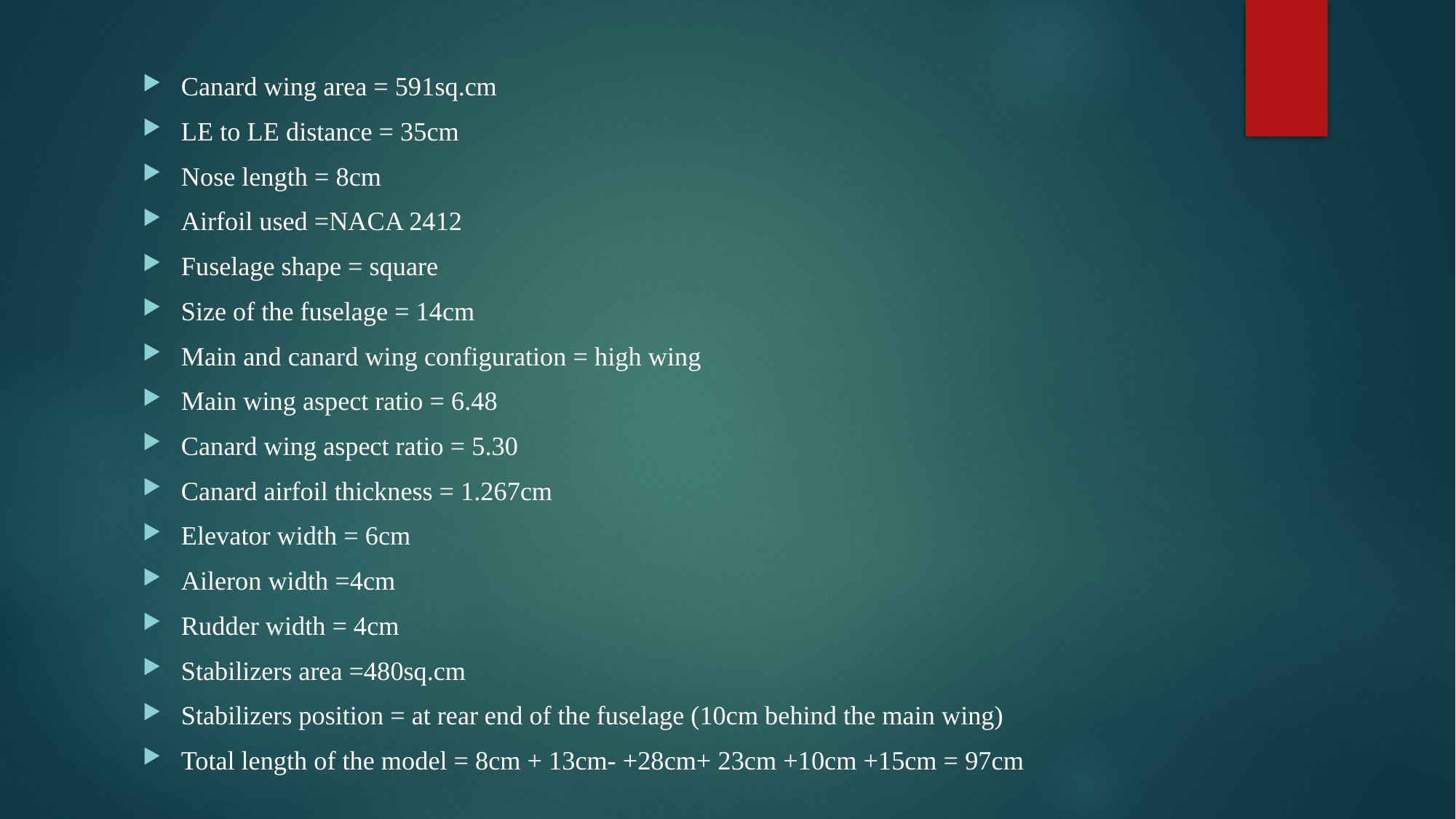

Canard wing area = 591sq.cm
LE to LE distance = 35cm
Nose length = 8cm
Airfoil used =NACA 2412
Fuselage shape = square
Size of the fuselage = 14cm
Main and canard wing configuration = high wing
Main wing aspect ratio = 6.48
Canard wing aspect ratio = 5.30
Canard airfoil thickness = 1.267cm
Elevator width = 6cm
Aileron width =4cm
Rudder width = 4cm
Stabilizers area =480sq.cm
Stabilizers position = at rear end of the fuselage (10cm behind the main wing)
Total length of the model = 8cm + 13cm- +28cm+ 23cm +10cm +15cm = 97cm